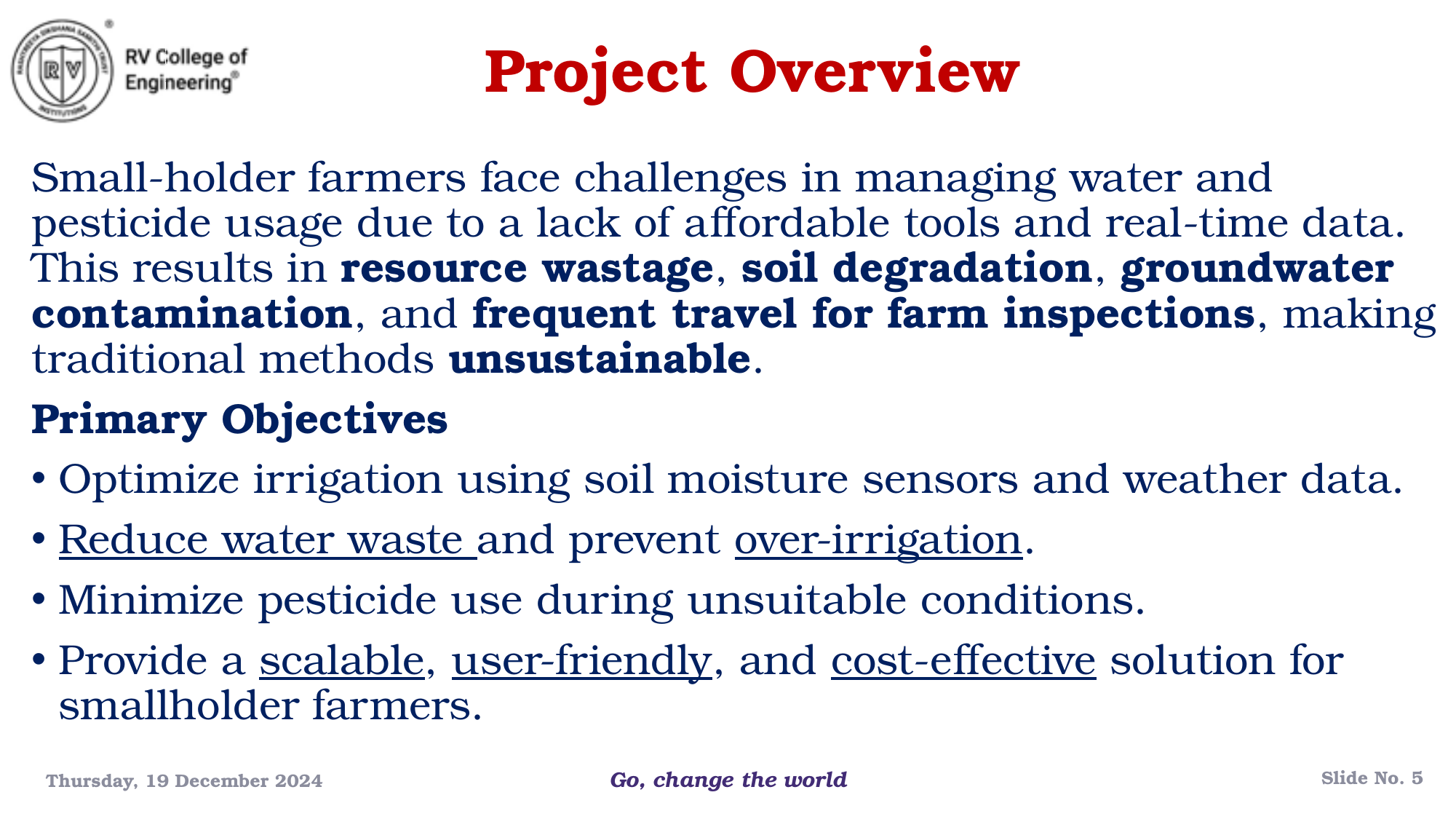

Project Overview
Small-holder farmers face challenges in managing water and pesticide usage due to a lack of affordable tools and real-time data. This results in resource wastage, soil degradation, groundwater contamination, and frequent travel for farm inspections, making traditional methods unsustainable.
Primary Objectives
Optimize irrigation using soil moisture sensors and weather data.
Reduce water waste and prevent over-irrigation.
Minimize pesticide use during unsuitable conditions.
Provide a scalable, user-friendly, and cost-effective solution for smallholder farmers.
Thursday, 19 December 2024
Slide No. 5